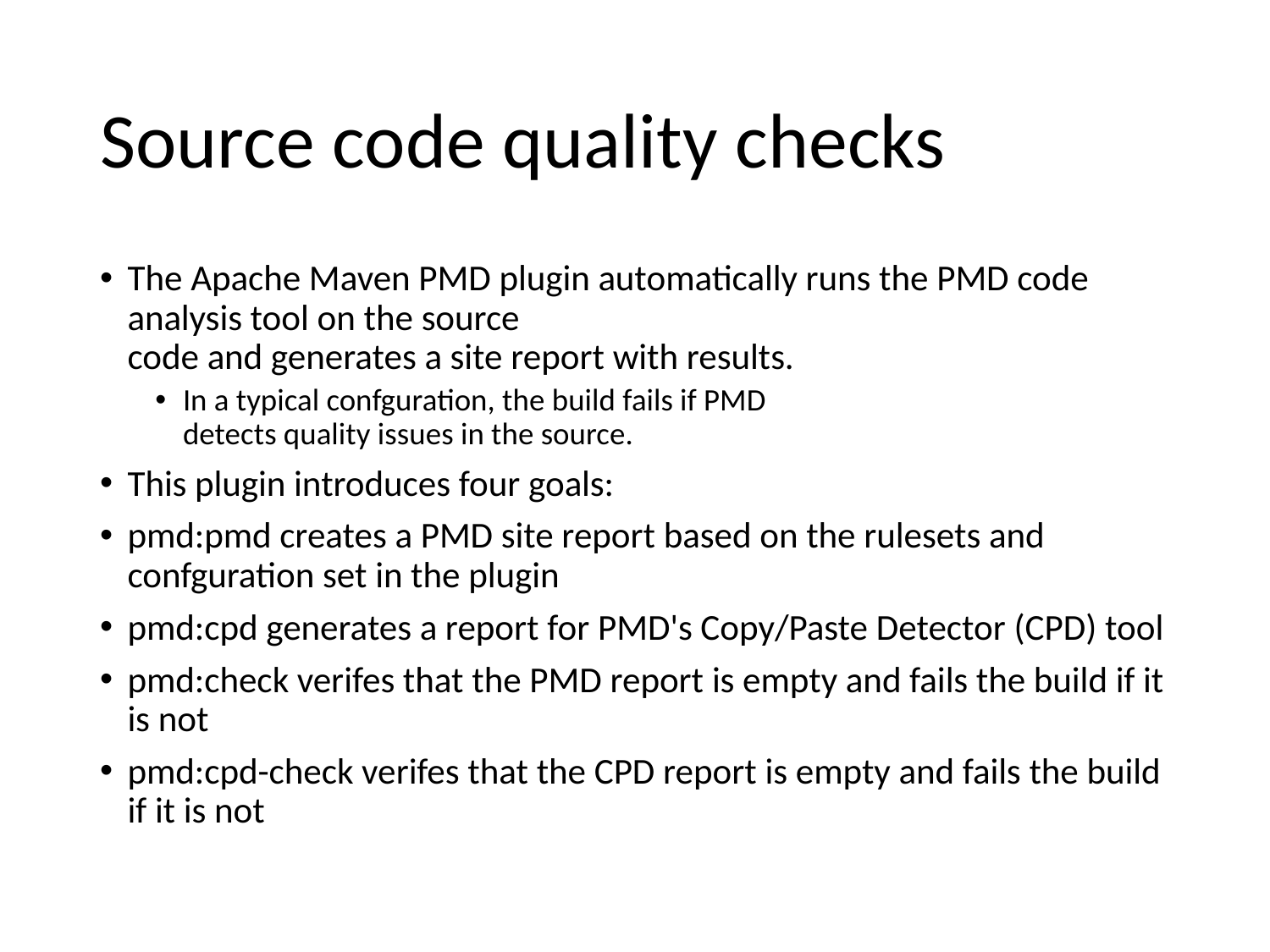

# Source code quality checks
The Apache Maven PMD plugin automatically runs the PMD code analysis tool on the source
code and generates a site report with results.
In a typical confguration, the build fails if PMD
detects quality issues in the source.
This plugin introduces four goals:
pmd:pmd creates a PMD site report based on the rulesets and confguration set in the plugin
pmd:cpd generates a report for PMD's Copy/Paste Detector (CPD) tool
pmd:check verifes that the PMD report is empty and fails the build if it is not
pmd:cpd-check verifes that the CPD report is empty and fails the build if it is not